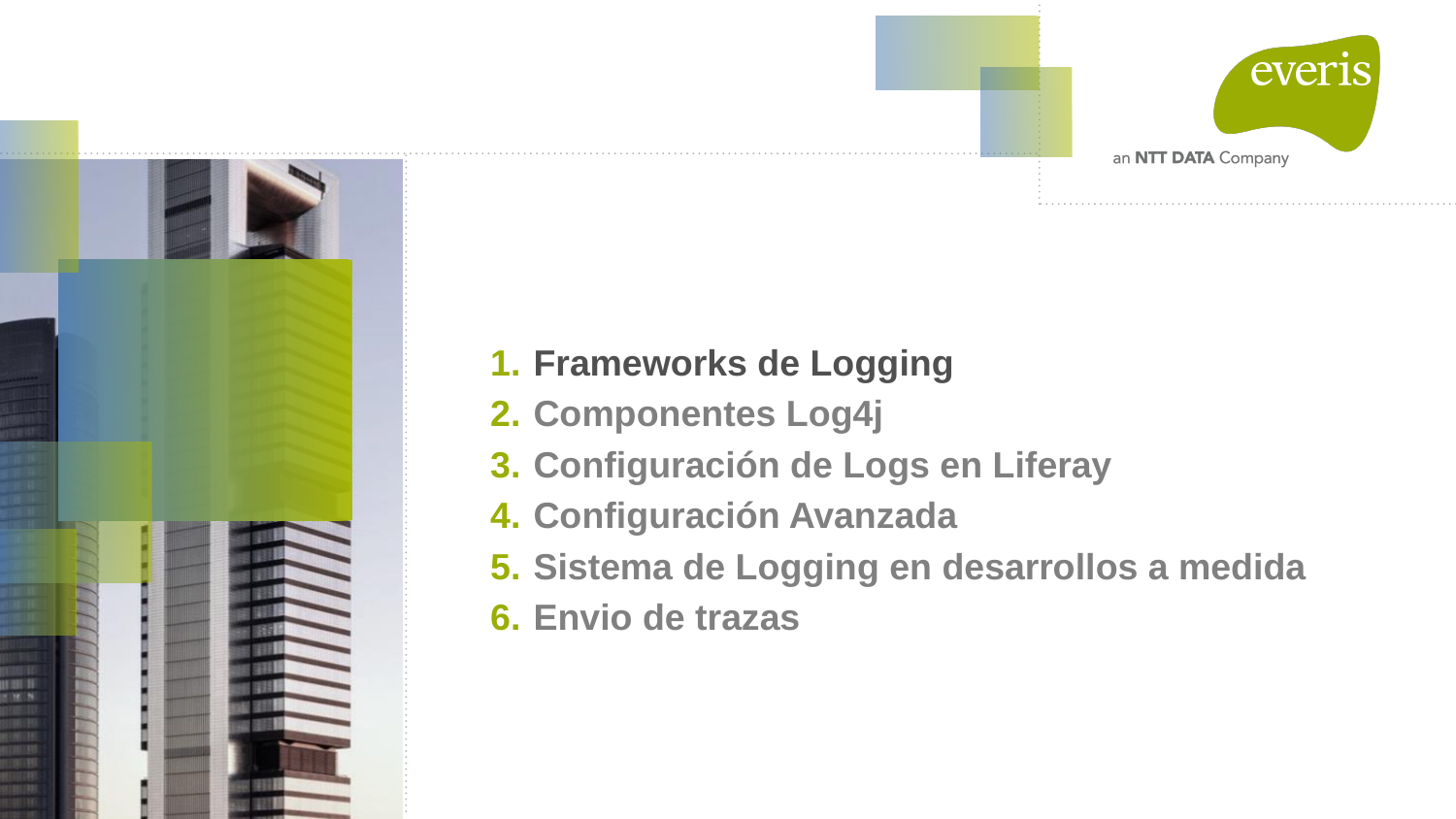

Frameworks de Logging
Componentes Log4j
Configuración de Logs en Liferay
Configuración Avanzada
Sistema de Logging en desarrollos a medida
Envio de trazas
#